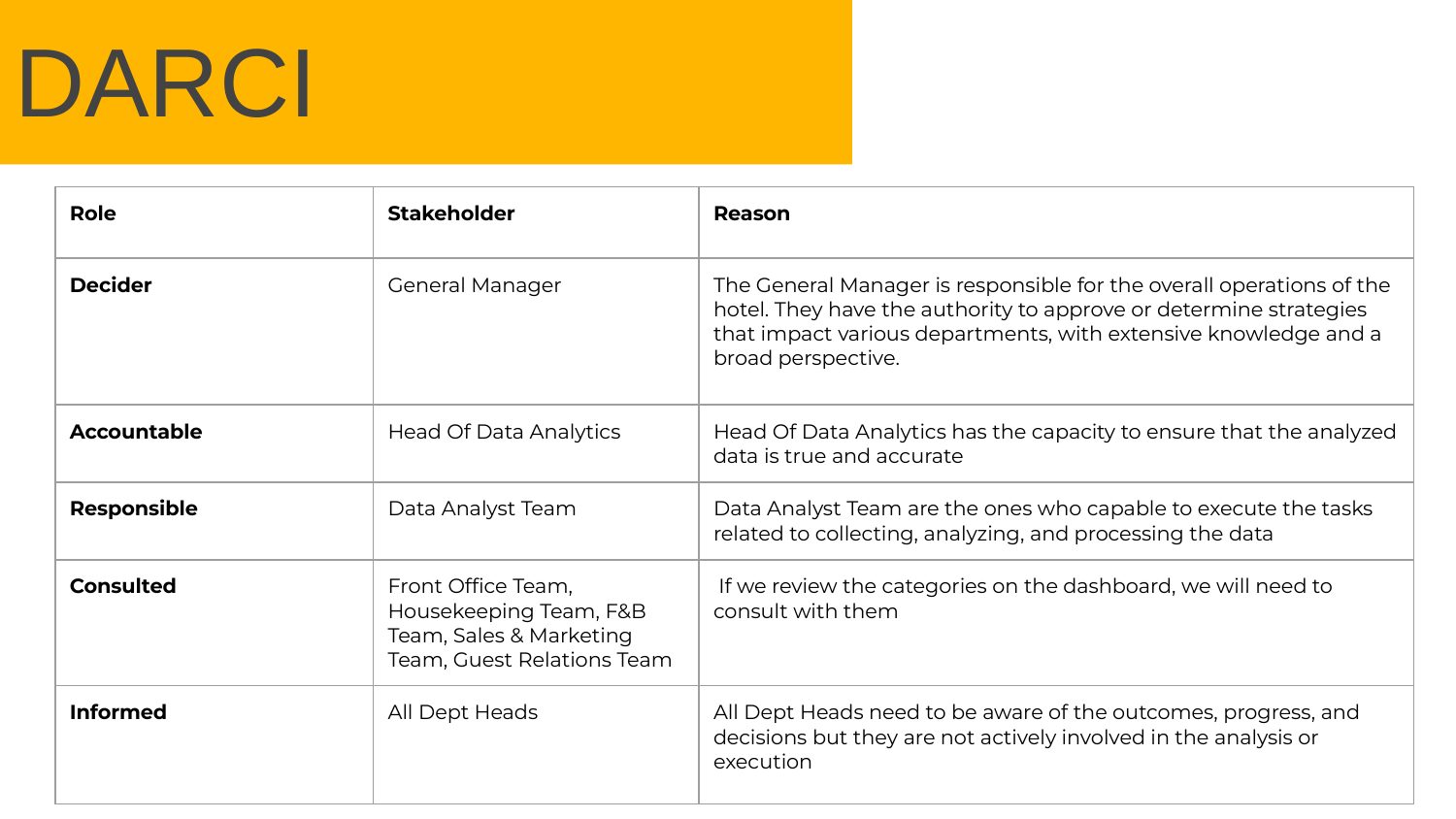

DARCI
| Role | Stakeholder | Reason |
| --- | --- | --- |
| Decider | General Manager | The General Manager is responsible for the overall operations of the hotel. They have the authority to approve or determine strategies that impact various departments, with extensive knowledge and a broad perspective. |
| Accountable | Head Of Data Analytics | Head Of Data Analytics has the capacity to ensure that the analyzed data is true and accurate |
| Responsible | Data Analyst Team | Data Analyst Team are the ones who capable to execute the tasks related to collecting, analyzing, and processing the data |
| Consulted | Front Office Team, Housekeeping Team, F&B Team, Sales & Marketing Team, Guest Relations Team | If we review the categories on the dashboard, we will need to consult with them |
| Informed | All Dept Heads | All Dept Heads need to be aware of the outcomes, progress, and decisions but they are not actively involved in the analysis or execution |